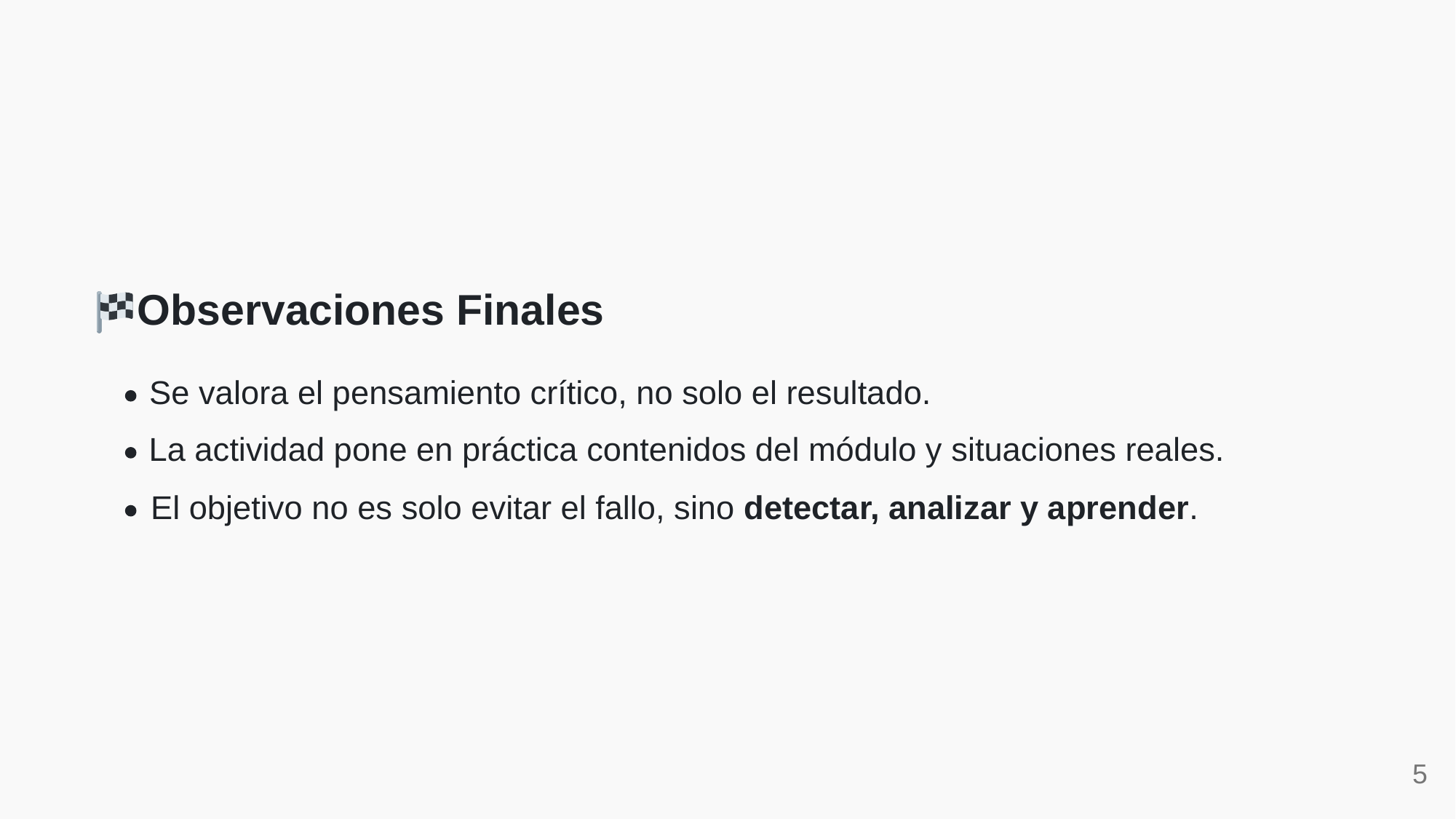

Observaciones Finales

Se valora el pensamiento crítico, no solo el resultado.

La actividad pone en práctica contenidos del módulo y situaciones reales.

El objetivo no es solo evitar el fallo, sino detectar, analizar y aprender.

5